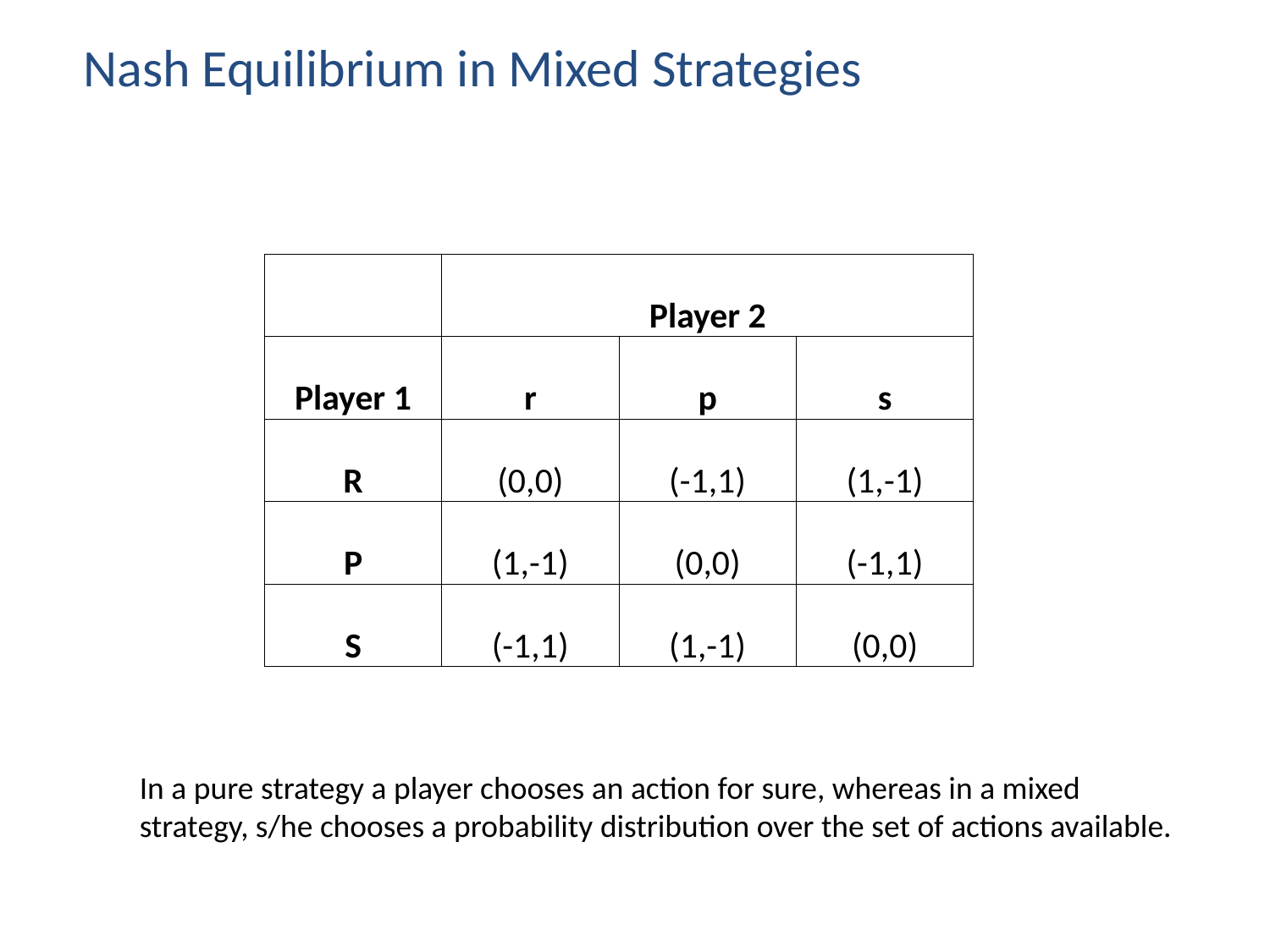

# Nash Equilibrium in Mixed Strategies
|  | Player 2 |  |  |
| --- | --- | --- | --- |
| Player 1 | r | p | s |
| R | (0,0) | (-1,1) | (1,-1) |
| P | (1,-1) | (0,0) | (-1,1) |
| S | (-1,1) | (1,-1) | (0,0) |
In a pure strategy a player chooses an action for sure, whereas in a mixed strategy, s/he chooses a probability distribution over the set of actions available.